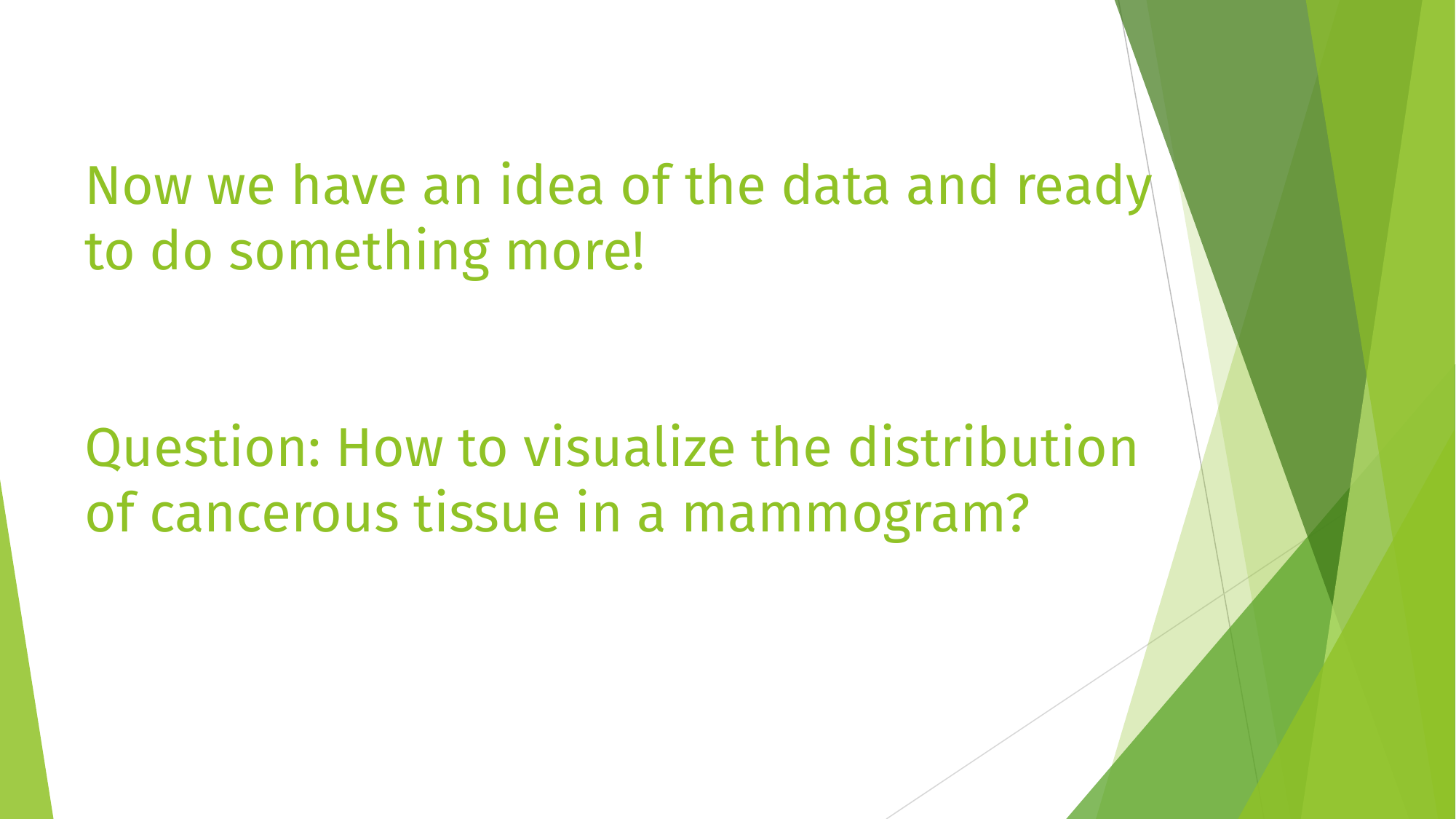

# Now we have an idea of the data and ready to do something more!

Question: How to visualize the distribution of cancerous tissue in a mammogram?